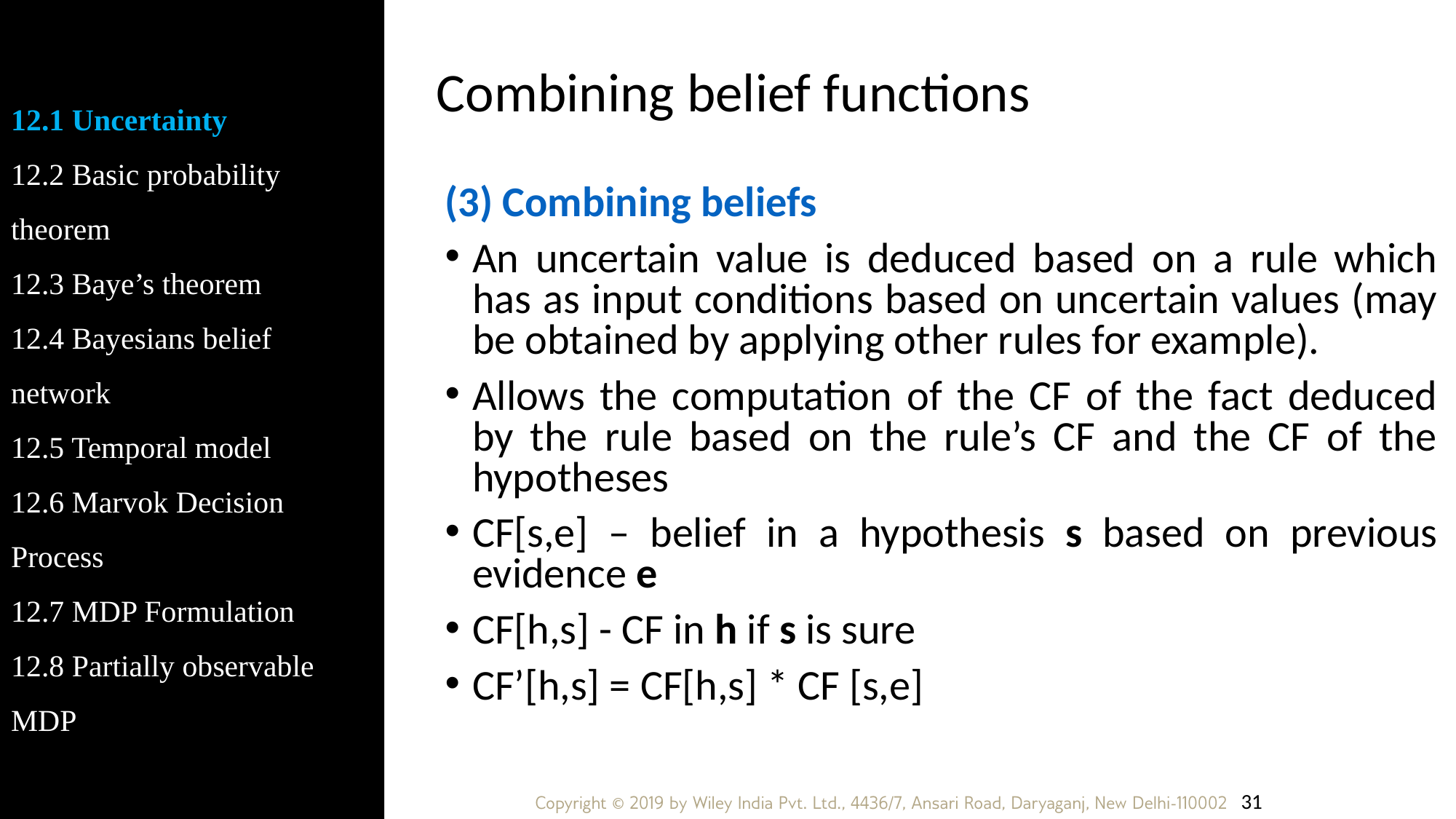

12.1 Uncertainty
12.2 Basic probability theorem
12.3 Baye’s theorem
12.4 Bayesians belief network
12.5 Temporal model
12.6 Marvok Decision Process
12.7 MDP Formulation
12.8 Partially observable MDP
# Combining belief functions
(3) Combining beliefs
An uncertain value is deduced based on a rule which has as input conditions based on uncertain values (may be obtained by applying other rules for example).
Allows the computation of the CF of the fact deduced by the rule based on the rule’s CF and the CF of the hypotheses
CF[s,e] – belief in a hypothesis s based on previous evidence e
CF[h,s] - CF in h if s is sure
CF’[h,s] = CF[h,s] * CF [s,e]

31
Copyright © 2019 by Wiley India Pvt. Ltd., 4436/7, Ansari Road, Daryaganj, New Delhi-110002